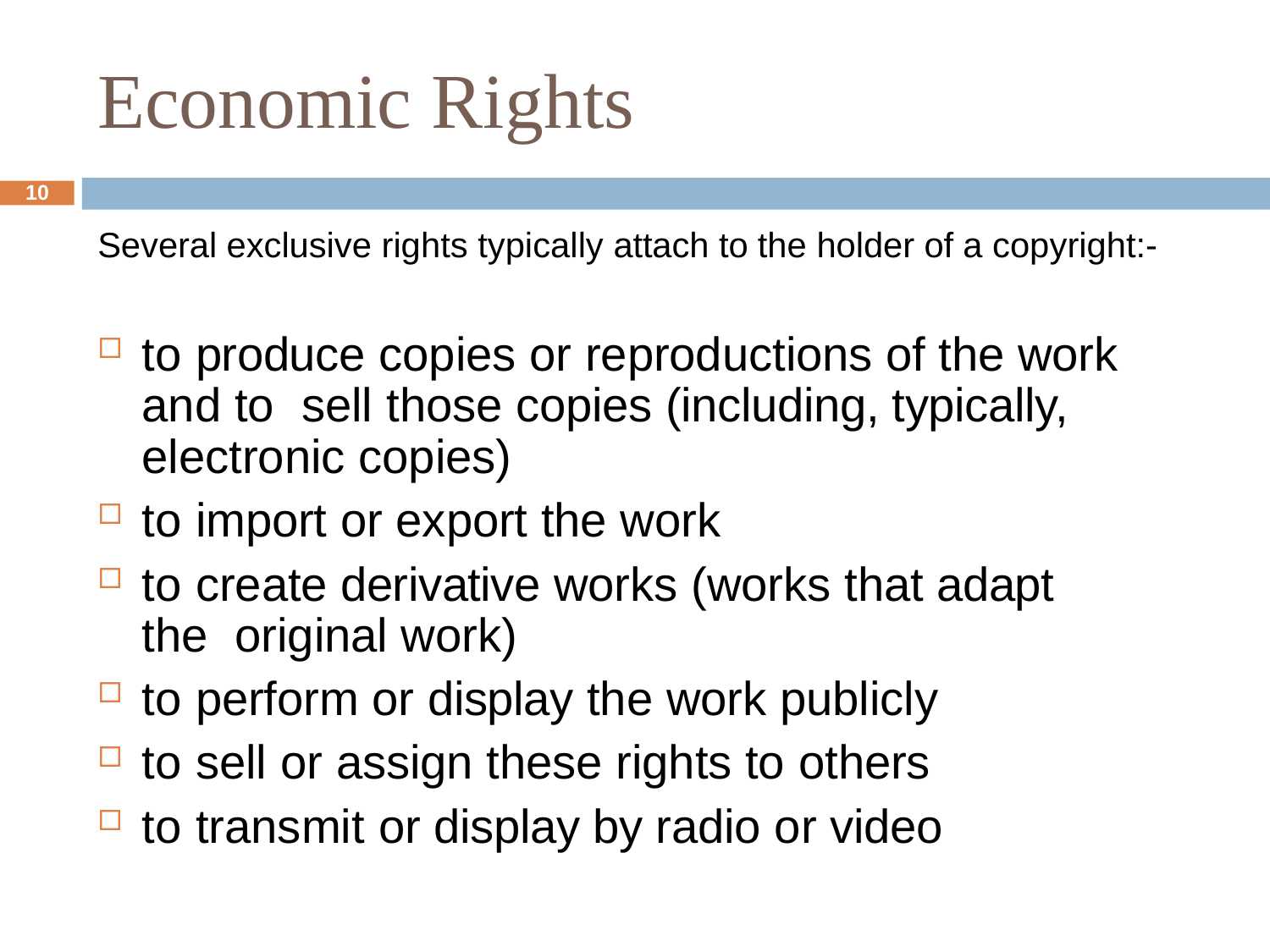

# Economic Rights
10

Several exclusive rights typically attach to the holder of a copyright:-

to produce copies or reproductions of the work and to  sell those copies (including, typically, electronic copies)
to import or export the work
to create derivative works (works that adapt the  original work)
to perform or display the work publicly
to sell or assign these rights to others
to transmit or display by radio or video